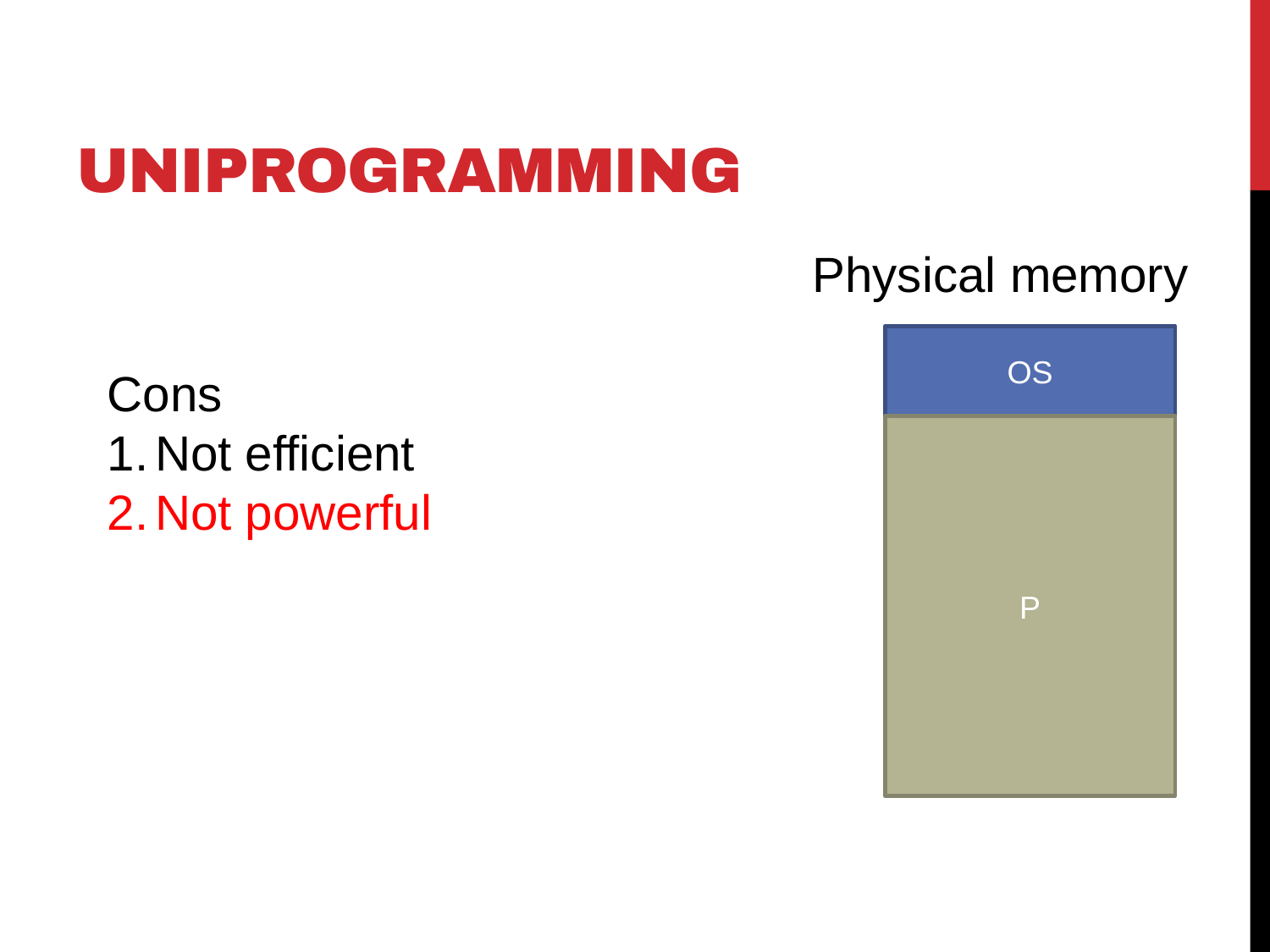

# Uniprogramming
Physical memory
OS
Cons
Not efficient
Not powerful
P